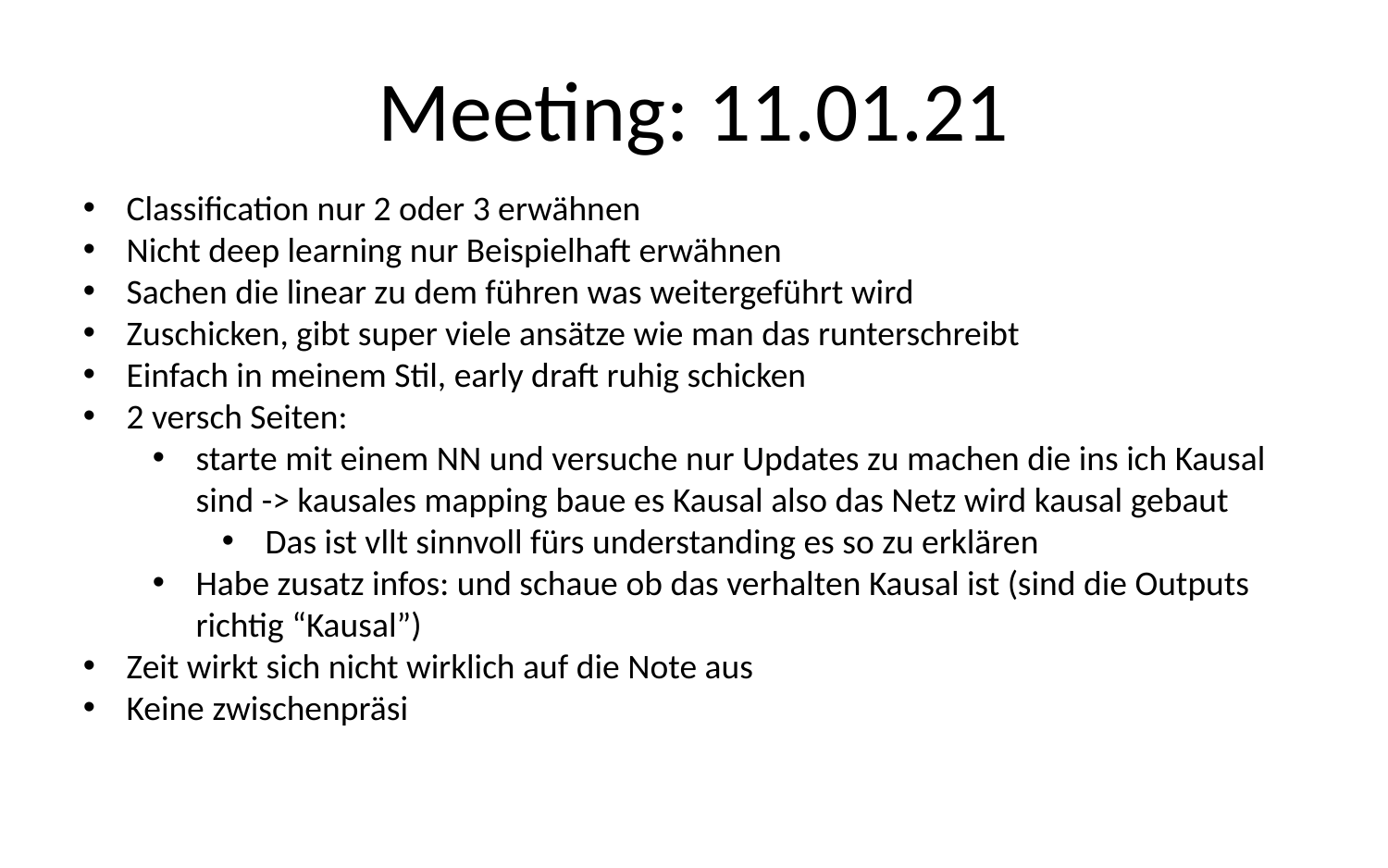

# Meeting: 11.01.21
Classification nur 2 oder 3 erwähnen
Nicht deep learning nur Beispielhaft erwähnen
Sachen die linear zu dem führen was weitergeführt wird
Zuschicken, gibt super viele ansätze wie man das runterschreibt
Einfach in meinem Stil, early draft ruhig schicken
2 versch Seiten:
starte mit einem NN und versuche nur Updates zu machen die ins ich Kausal sind -> kausales mapping baue es Kausal also das Netz wird kausal gebaut
Das ist vllt sinnvoll fürs understanding es so zu erklären
Habe zusatz infos: und schaue ob das verhalten Kausal ist (sind die Outputs richtig “Kausal”)
Zeit wirkt sich nicht wirklich auf die Note aus
Keine zwischenpräsi